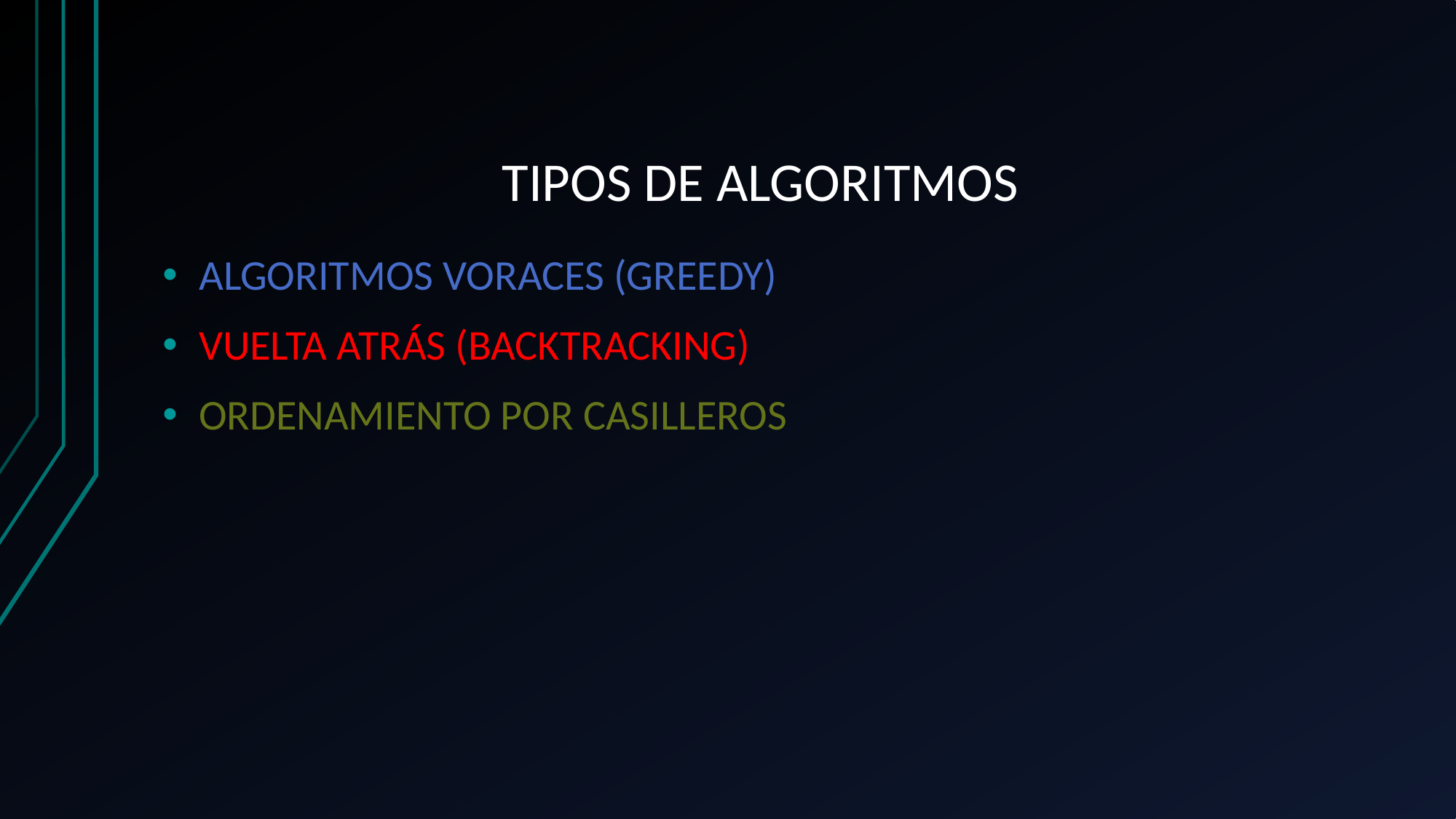

# TIPOS DE ALGORITMOS
ALGORITMOS VORACES (GREEDY)
VUELTA ATRÁS (BACKTRACKING)
ORDENAMIENTO POR CASILLEROS